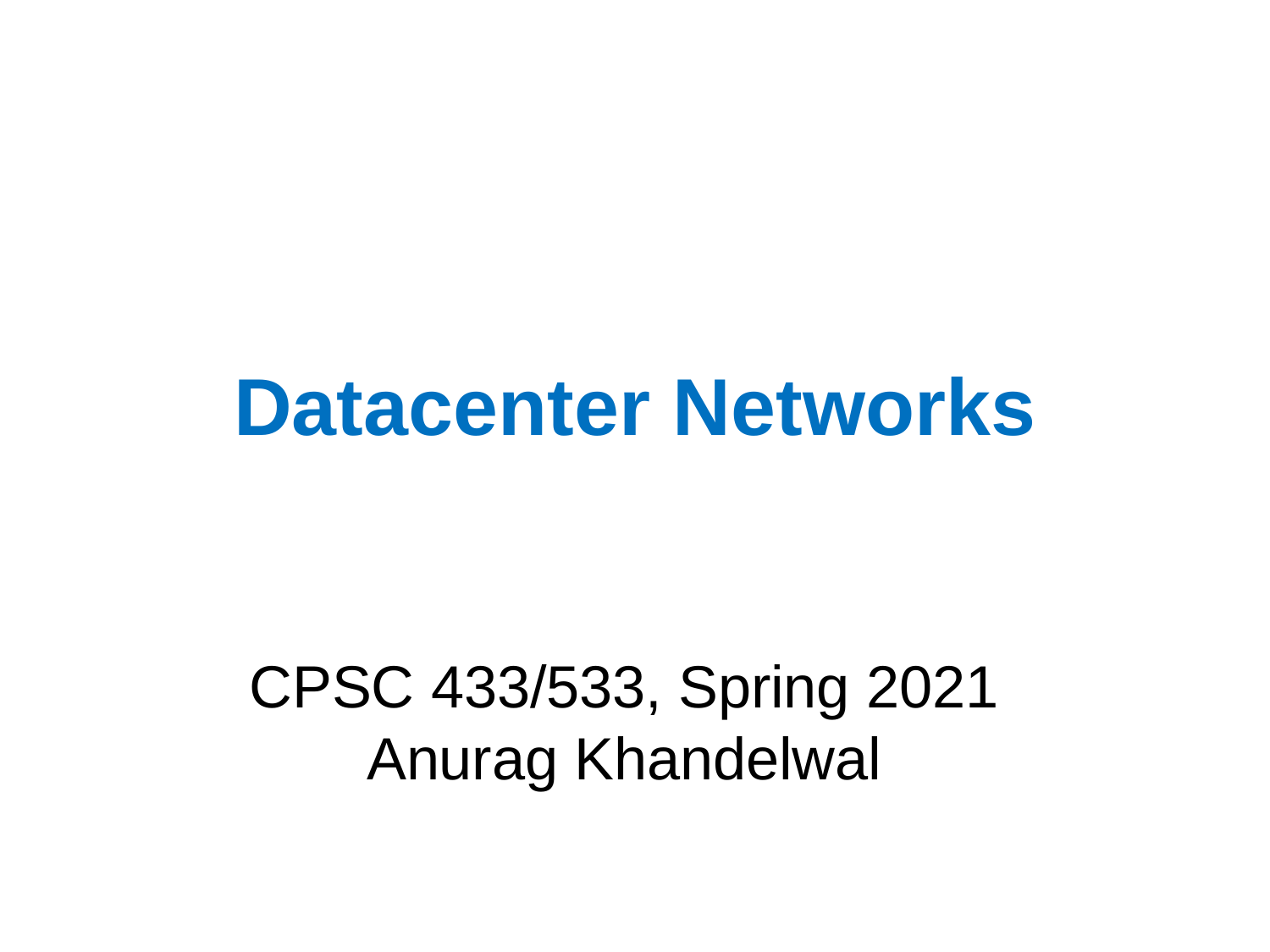

# Datacenter Networks

CPSC 433/533, Spring 2021
Anurag Khandelwal